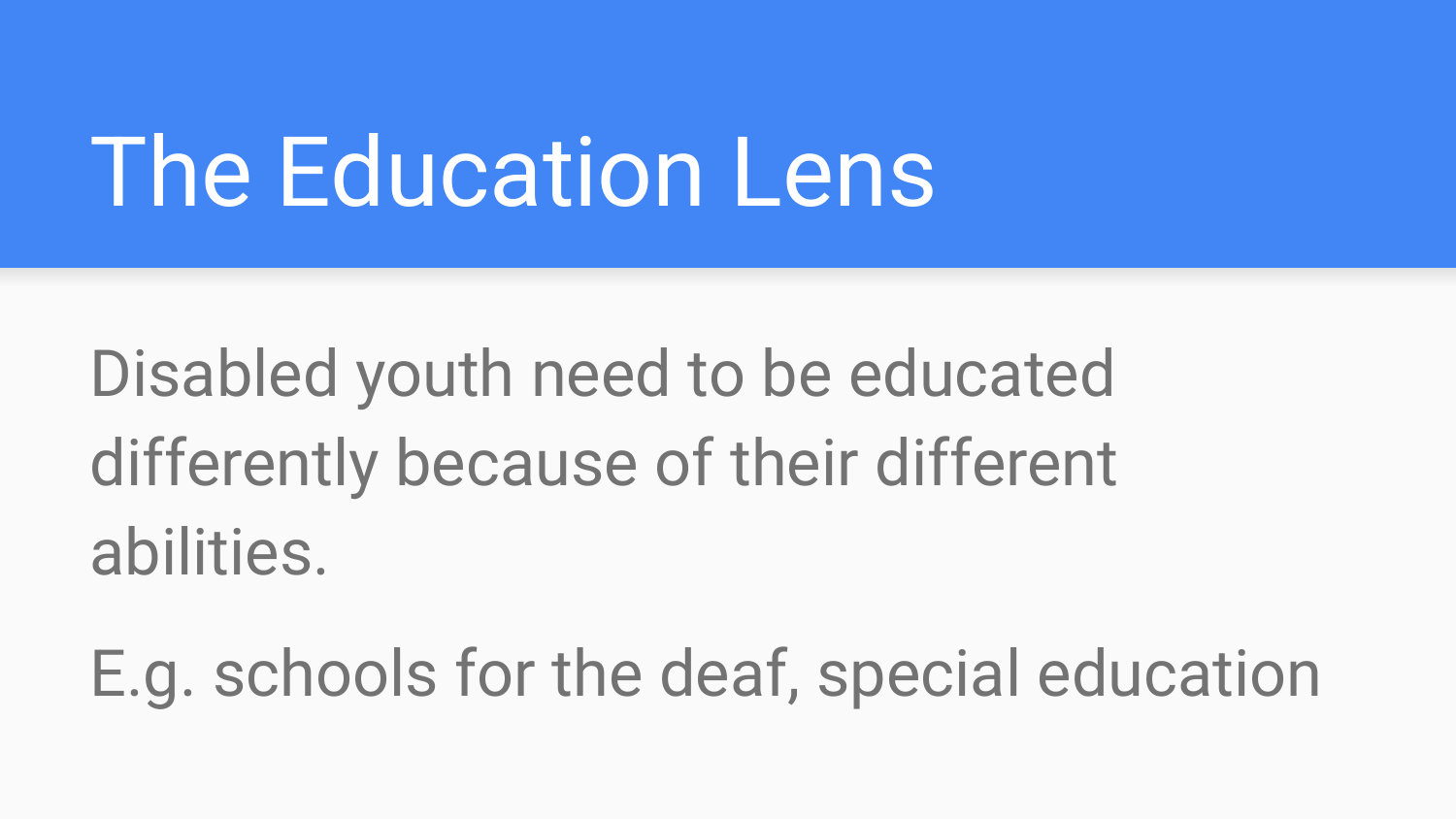

# The Education Lens
Disabled youth need to be educated differently because of their different abilities.
E.g. schools for the deaf, special education